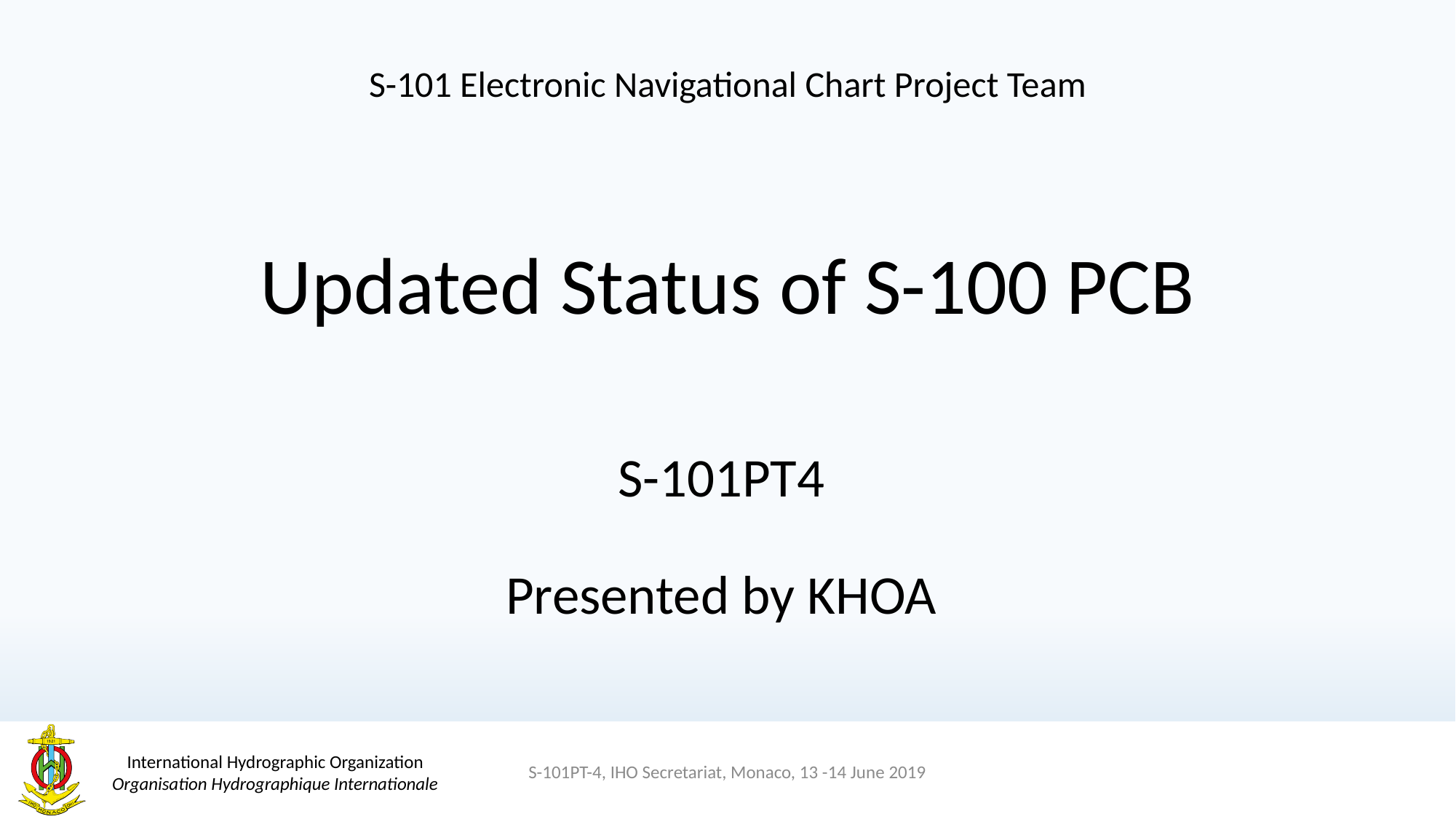

S-101 Electronic Navigational Chart Project Team
# Updated Status of S-100 PCB
S-101PT4
Presented by KHOA
S-101PT-4, IHO Secretariat, Monaco, 13 -14 June 2019